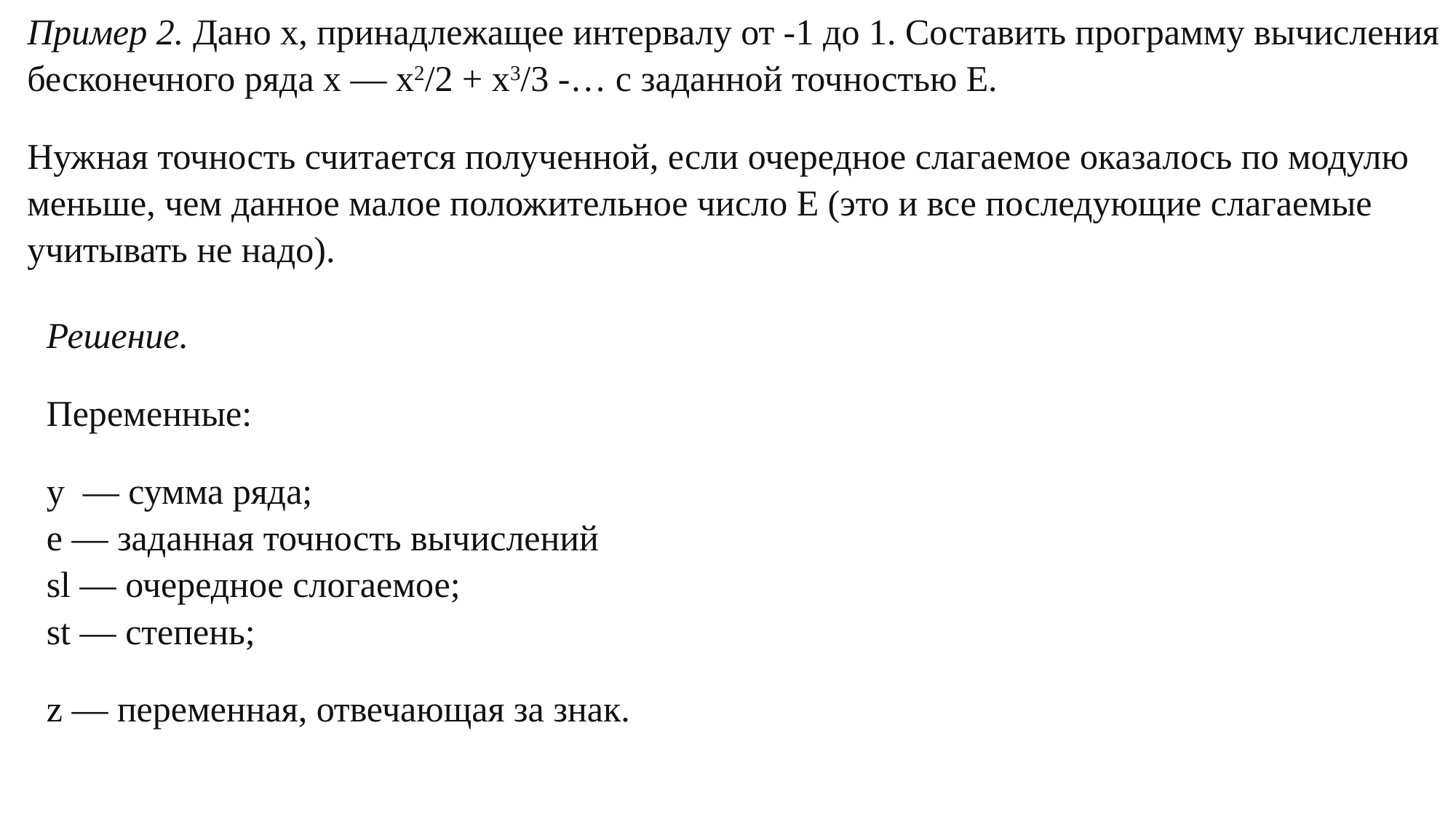

Пример 2. Дано х, принадлежащее интервалу от -1 до 1. Составить программу вычисления бесконечного ряда х — х2/2 + х3/3 -… с заданной точностью Е.
Нужная точность считается полученной, если очередное слагаемое оказалось по модулю меньше, чем данное малое положительное число Е (это и все последующие слагаемые учитывать не надо).
Решение.
Переменные:
y  — сумма ряда;
e — заданная точность вычислений
sl — очередное слогаемое;
st — степень;
z — переменная, отвечающая за знак.